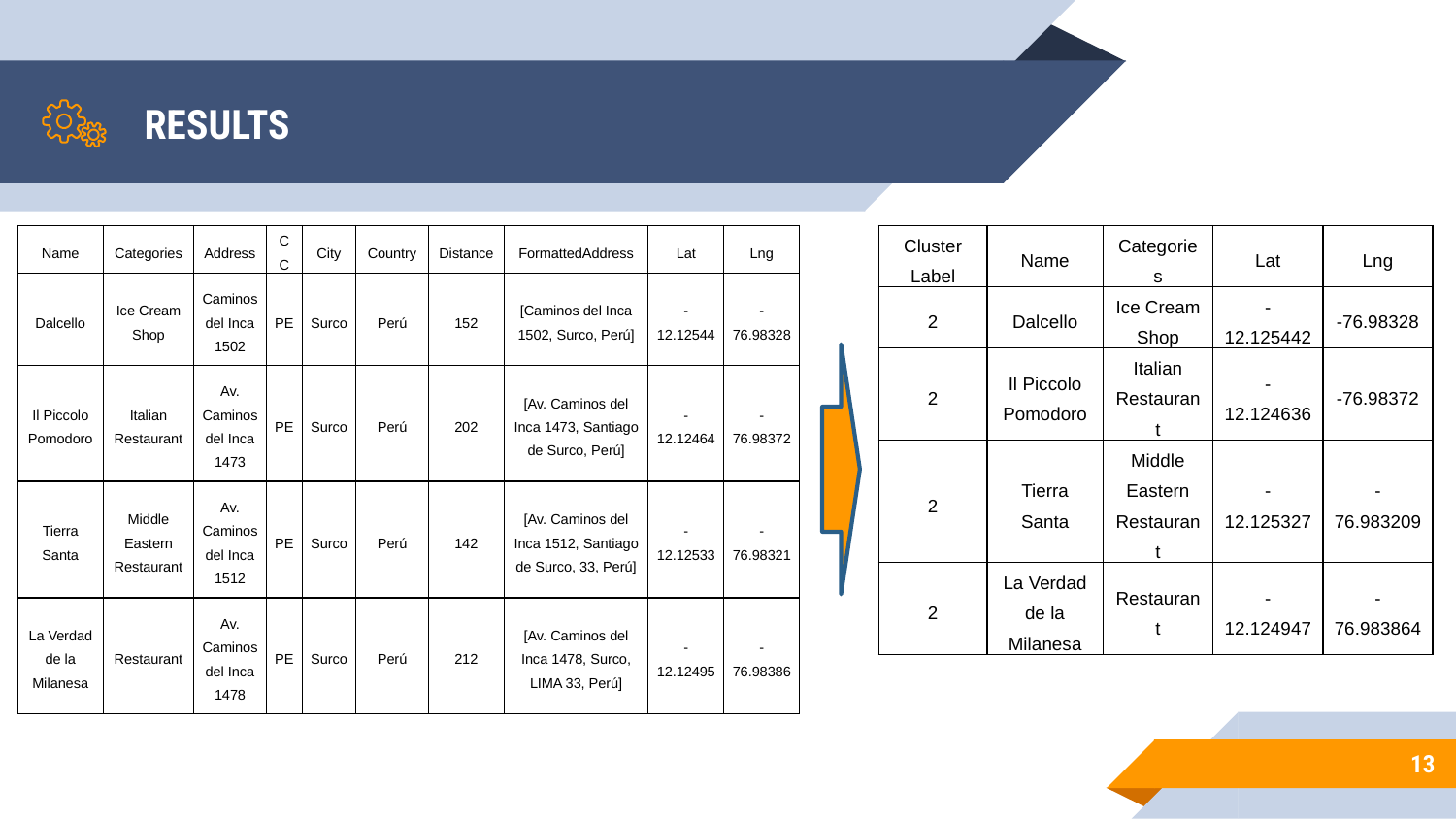

# RESULTS

| Name | Categories | Address | CC | City | Country | Distance | FormattedAddress | Lat | Lng |
| --- | --- | --- | --- | --- | --- | --- | --- | --- | --- |
| Dalcello | Ice Cream Shop | Caminos del Inca 1502 | PE | Surco | Perú | 152 | [Caminos del Inca 1502, Surco, Perú] | -12.12544 | -76.98328 |
| Il Piccolo Pomodoro | Italian Restaurant | Av. Caminos del Inca 1473 | PE | Surco | Perú | 202 | [Av. Caminos del Inca 1473, Santiago de Surco, Perú] | -12.12464 | -76.98372 |
| Tierra Santa | Middle Eastern Restaurant | Av. Caminos del Inca 1512 | PE | Surco | Perú | 142 | [Av. Caminos del Inca 1512, Santiago de Surco, 33, Perú] | -12.12533 | -76.98321 |
| La Verdad de la Milanesa | Restaurant | Av. Caminos del Inca 1478 | PE | Surco | Perú | 212 | [Av. Caminos del Inca 1478, Surco, LIMA 33, Perú] | -12.12495 | -76.98386 |
| Cluster Label | Name | Categories | Lat | Lng |
| --- | --- | --- | --- | --- |
| 2 | Dalcello | Ice Cream Shop | -12.125442 | -76.98328 |
| 2 | Il Piccolo Pomodoro | Italian Restaurant | -12.124636 | -76.98372 |
| 2 | Tierra Santa | Middle Eastern Restaurant | -12.125327 | -76.983209 |
| 2 | La Verdad de la Milanesa | Restaurant | -12.124947 | -76.983864 |

13